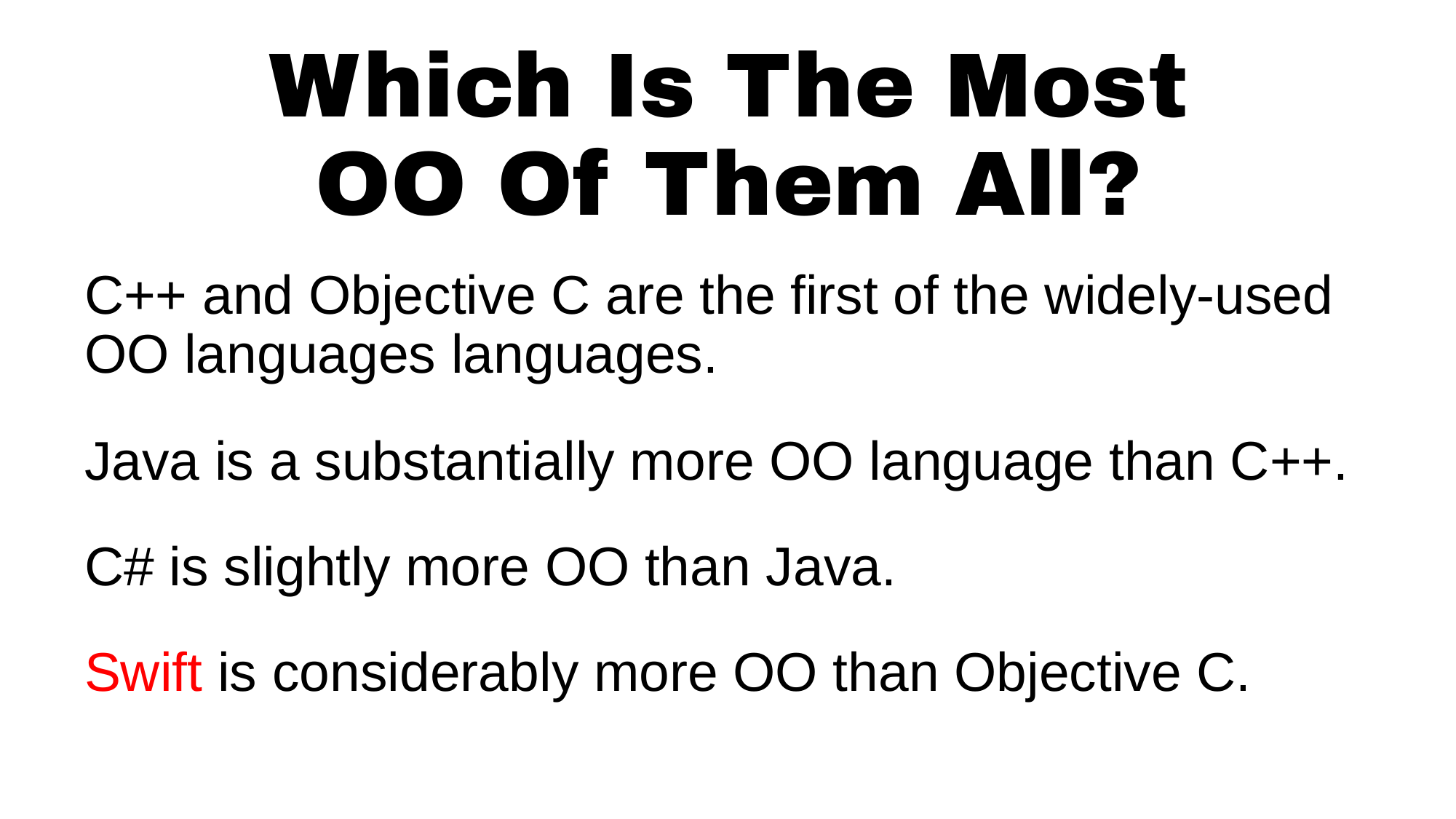

# Which Is The Most OO Of Them All?
C++ and Objective C are the first of the widely-used OO languages languages.

Java is a substantially more OO language than C++.

C# is slightly more OO than Java.

Swift is considerably more OO than Objective C.